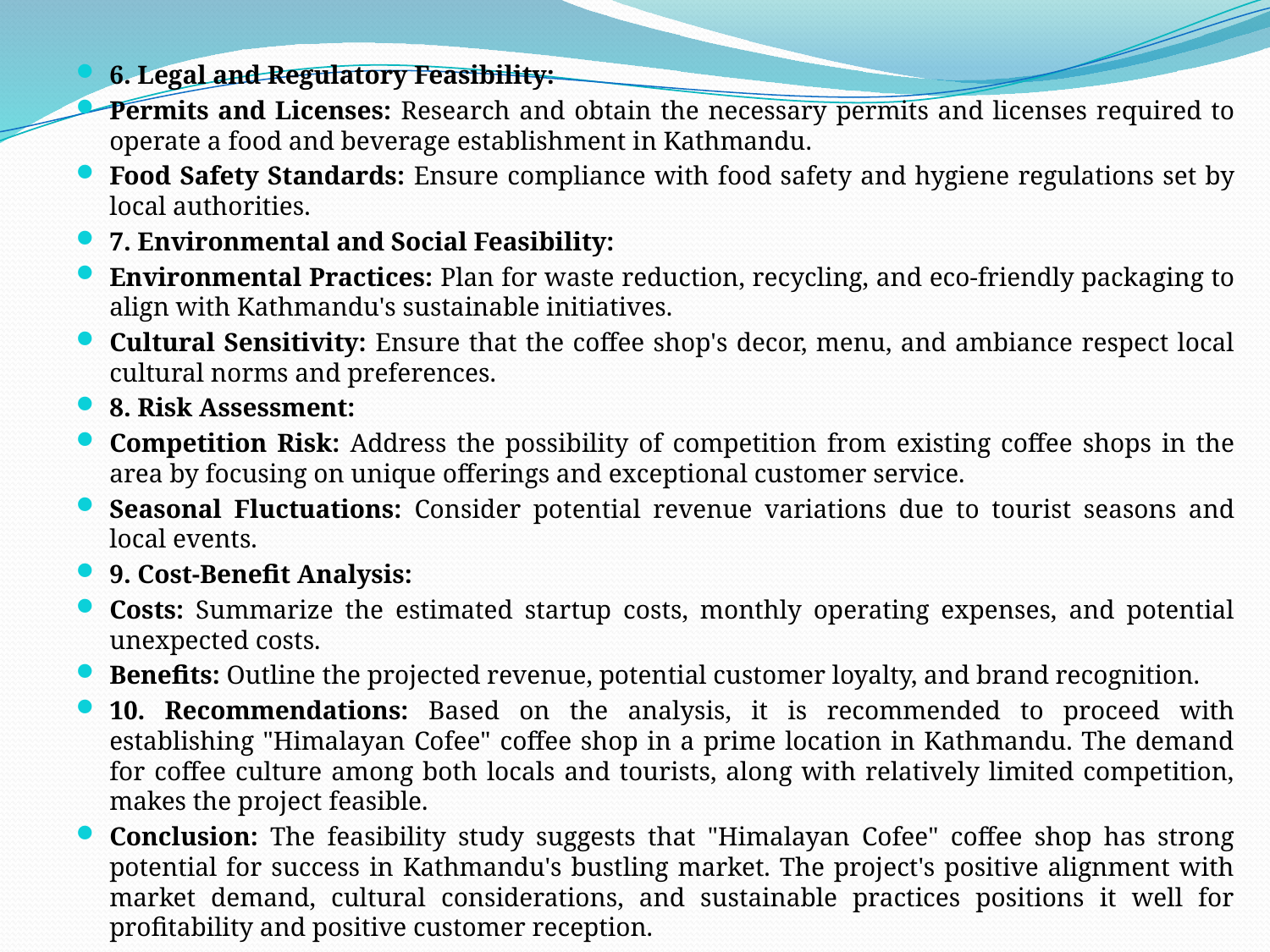

6. Legal and Regulatory Feasibility:
Permits and Licenses: Research and obtain the necessary permits and licenses required to operate a food and beverage establishment in Kathmandu.
Food Safety Standards: Ensure compliance with food safety and hygiene regulations set by local authorities.
7. Environmental and Social Feasibility:
Environmental Practices: Plan for waste reduction, recycling, and eco-friendly packaging to align with Kathmandu's sustainable initiatives.
Cultural Sensitivity: Ensure that the coffee shop's decor, menu, and ambiance respect local cultural norms and preferences.
8. Risk Assessment:
Competition Risk: Address the possibility of competition from existing coffee shops in the area by focusing on unique offerings and exceptional customer service.
Seasonal Fluctuations: Consider potential revenue variations due to tourist seasons and local events.
9. Cost-Benefit Analysis:
Costs: Summarize the estimated startup costs, monthly operating expenses, and potential unexpected costs.
Benefits: Outline the projected revenue, potential customer loyalty, and brand recognition.
10. Recommendations: Based on the analysis, it is recommended to proceed with establishing "Himalayan Cofee" coffee shop in a prime location in Kathmandu. The demand for coffee culture among both locals and tourists, along with relatively limited competition, makes the project feasible.
Conclusion: The feasibility study suggests that "Himalayan Cofee" coffee shop has strong potential for success in Kathmandu's bustling market. The project's positive alignment with market demand, cultural considerations, and sustainable practices positions it well for profitability and positive customer reception.